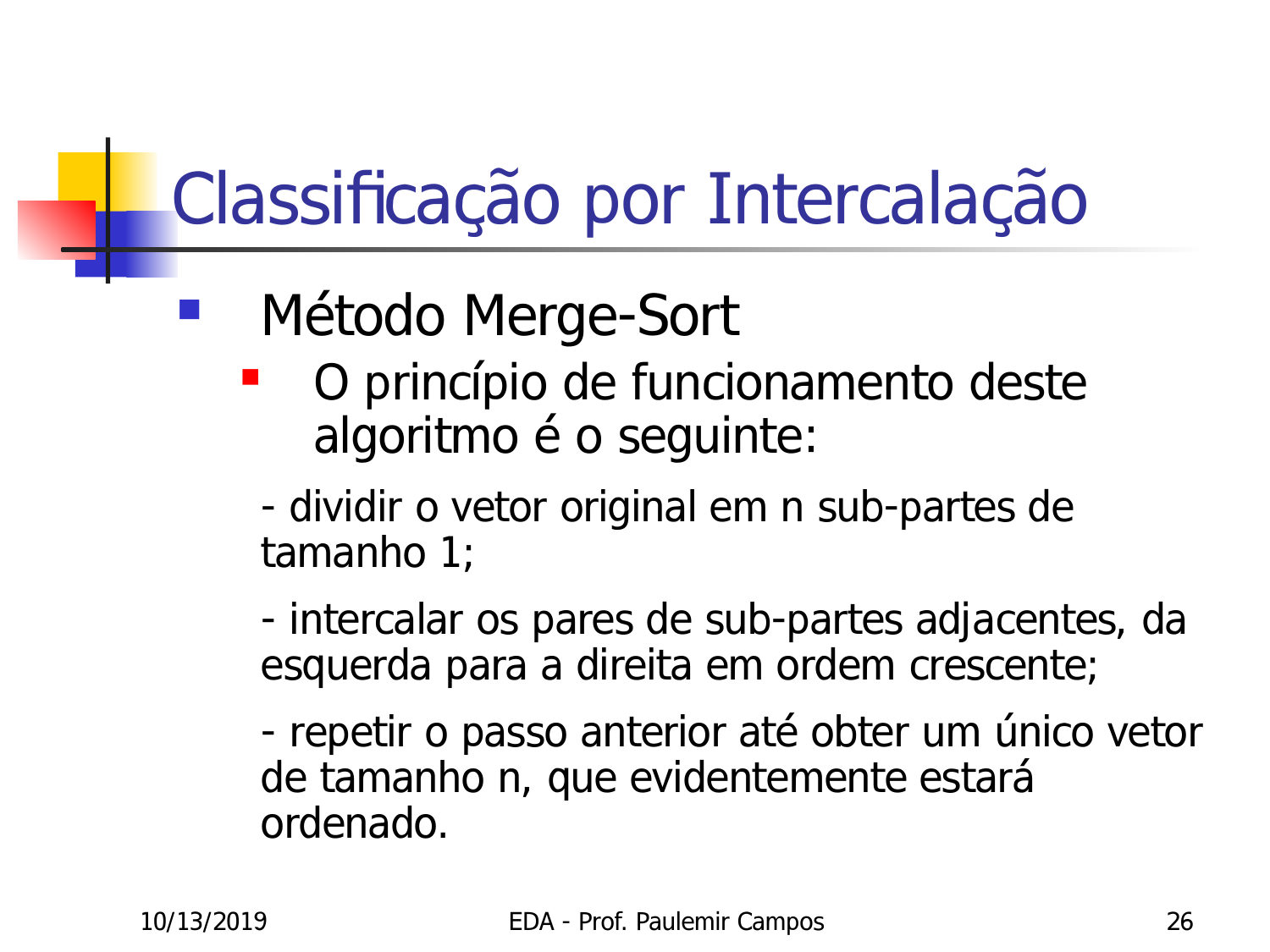

# Classificação por Intercalação
Método Merge-Sort
O princípio de funcionamento deste algoritmo é o seguinte:
	- dividir o vetor original em n sub-partes de tamanho 1;
	- intercalar os pares de sub-partes adjacentes, da esquerda para a direita em ordem crescente;
	- repetir o passo anterior até obter um único vetor de tamanho n, que evidentemente estará ordenado.
10/13/2019
EDA - Prof. Paulemir Campos
26